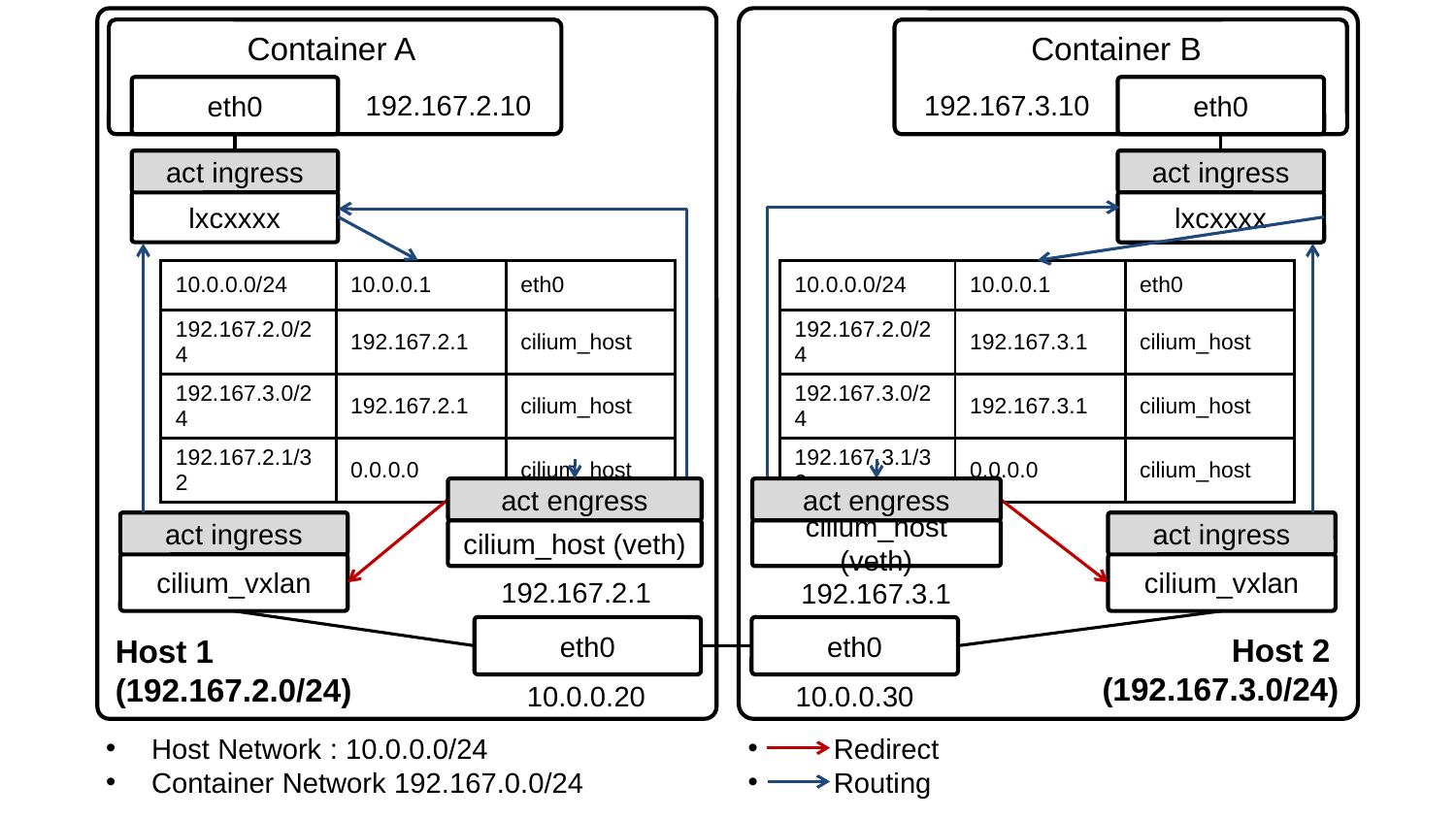

# Cilium Network with VXLAN
Host 2
(192.167.3.0/24)
Host 1
(192.167.2.0/24)
Container A
Container B
eth0
eth0
192.167.2.10
192.167.3.10
act ingress
act ingress
lxcxxxx
lxcxxxx

| 10.0.0.0/24 | 10.0.0.1 | eth0 |
| --- | --- | --- |
| 192.167.2.0/24 | 192.167.2.1 | cilium\_host |
| 192.167.3.0/24 | 192.167.2.1 | cilium\_host |
| 192.167.2.1/32 | 0.0.0.0 | cilium\_host |
| 10.0.0.0/24 | 10.0.0.1 | eth0 |
| --- | --- | --- |
| 192.167.2.0/24 | 192.167.3.1 | cilium\_host |
| 192.167.3.0/24 | 192.167.3.1 | cilium\_host |
| 192.167.3.1/32 | 0.0.0.0 | cilium\_host |
act engress
act engress
act ingress
act ingress
cilium_host (veth)
cilium_host (veth)
cilium_vxlan
cilium_vxlan
192.167.2.1
192.167.3.1
eth0
eth0
10.0.0.20
10.0.0.30
Host Network : 10.0.0.0/24
Container Network 192.167.0.0/24
     Redirect
     Routing